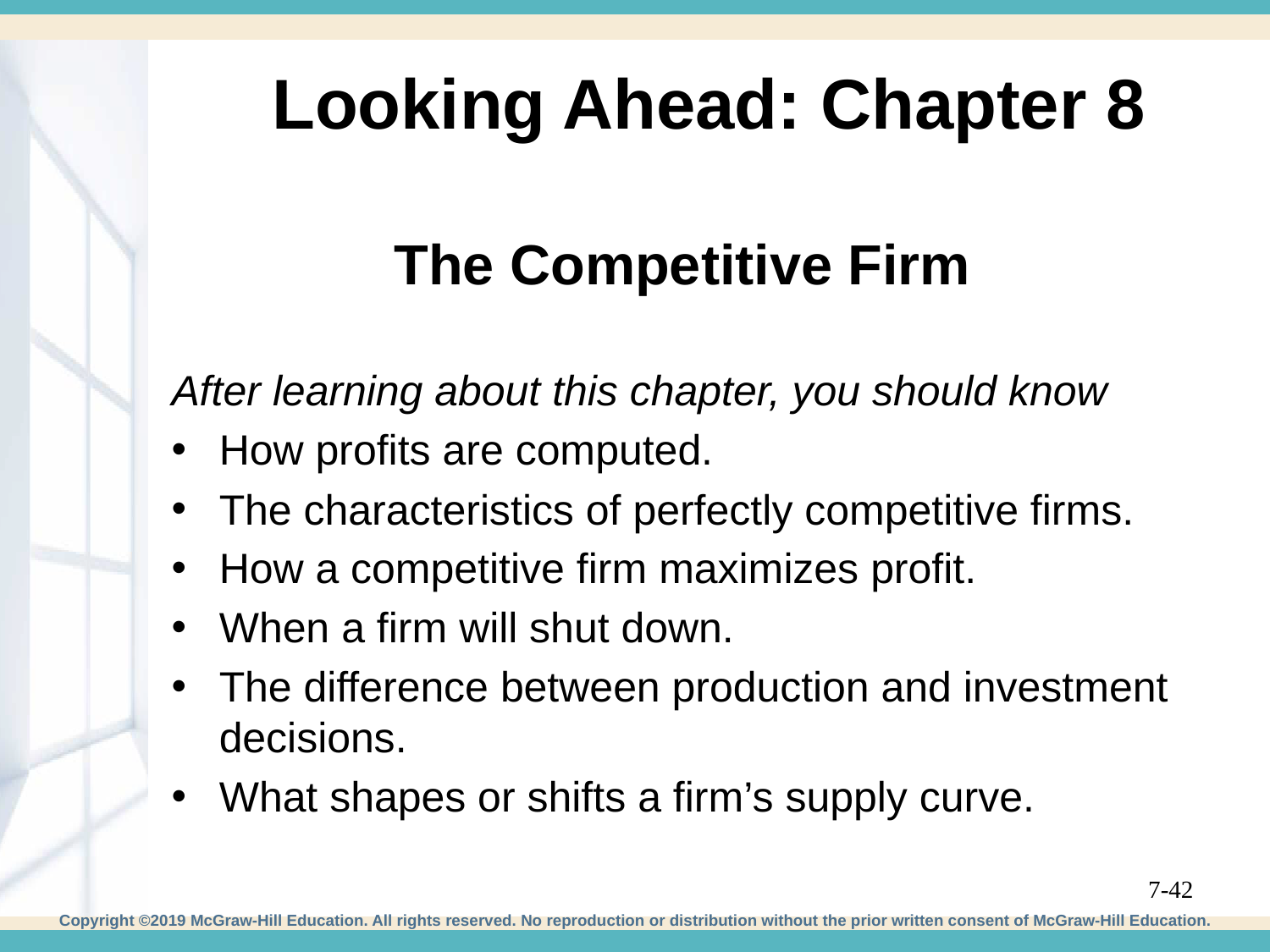

# Looking Ahead: Chapter 8
The Competitive Firm

After learning about this chapter, you should know
How profits are computed.
The characteristics of perfectly competitive firms.
How a competitive firm maximizes profit.
When a firm will shut down.
The difference between production and investment  decisions.
What shapes or shifts a firm’s supply curve.

7-42